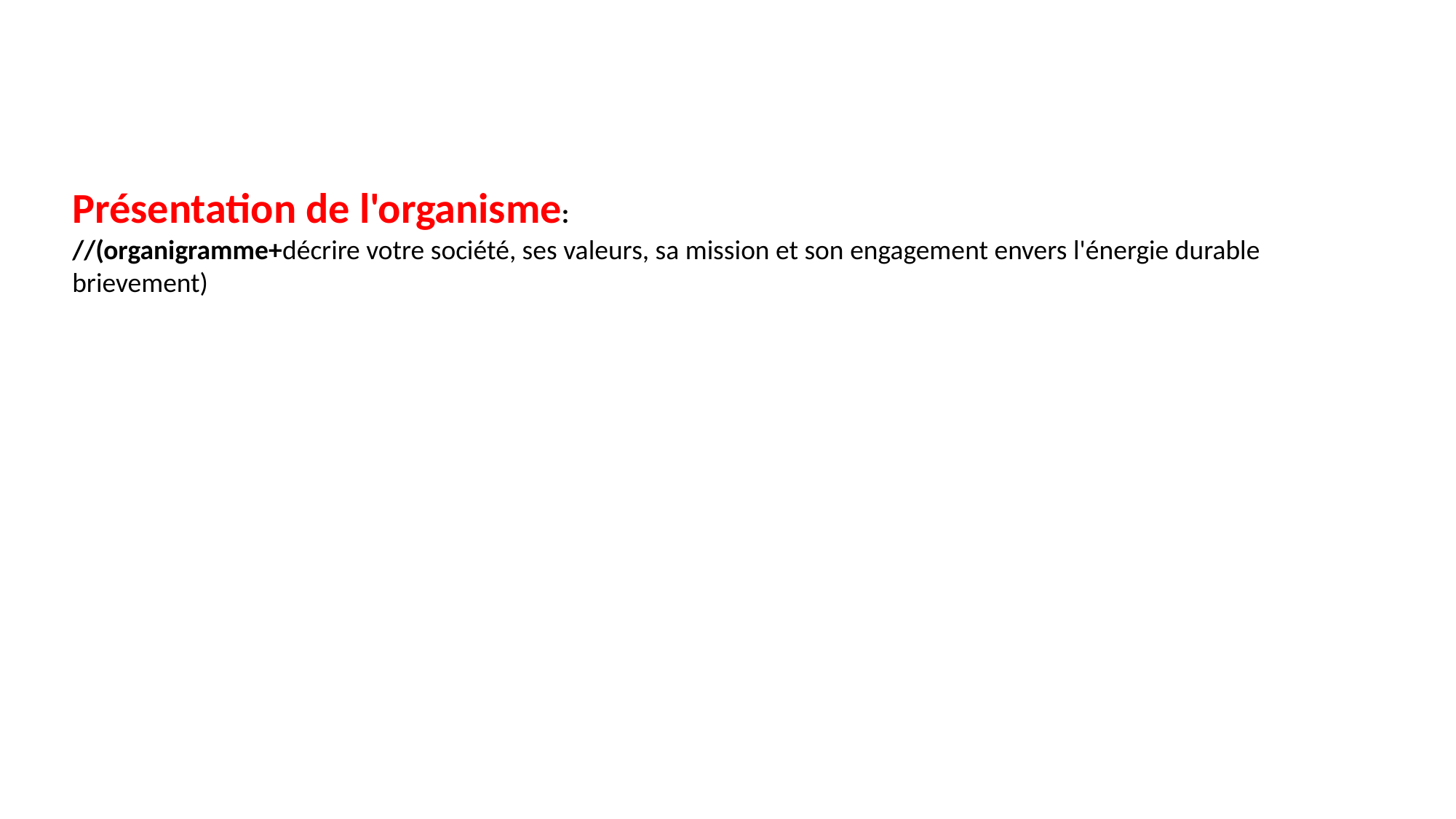

Présentation de l'organisme:
//(organigramme+décrire votre société, ses valeurs, sa mission et son engagement envers l'énergie durable brievement)